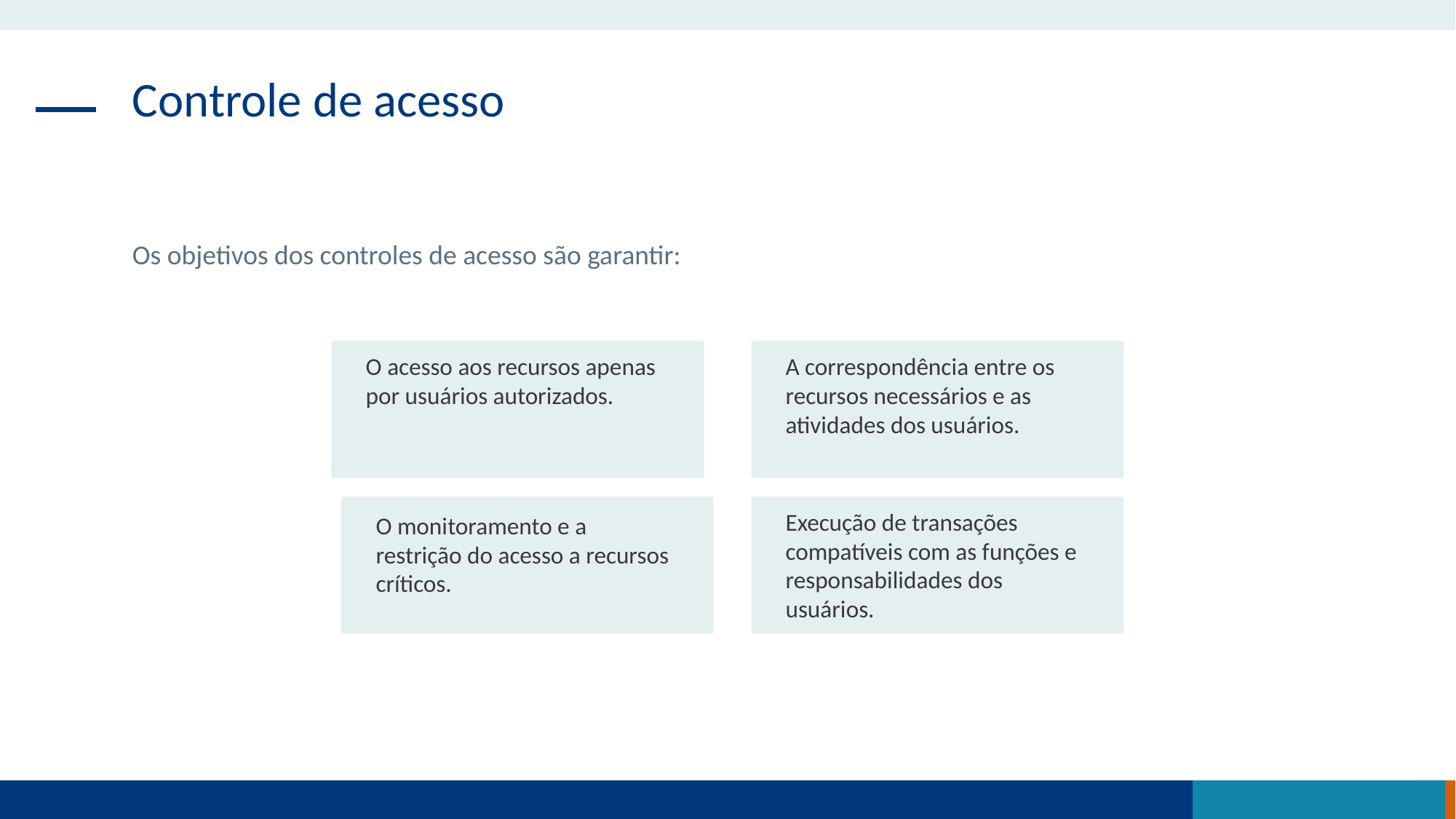

Controle de acesso

Os objetivos dos controles de acesso são garantir:

O acesso aos recursos apenas por usuários autorizados.

A correspondência entre os recursos necessários e as atividades dos usuários.

O monitoramento e a restrição do acesso a recursos críticos.

Execução de transações compatíveis com as funções e responsabilidades dos usuários.